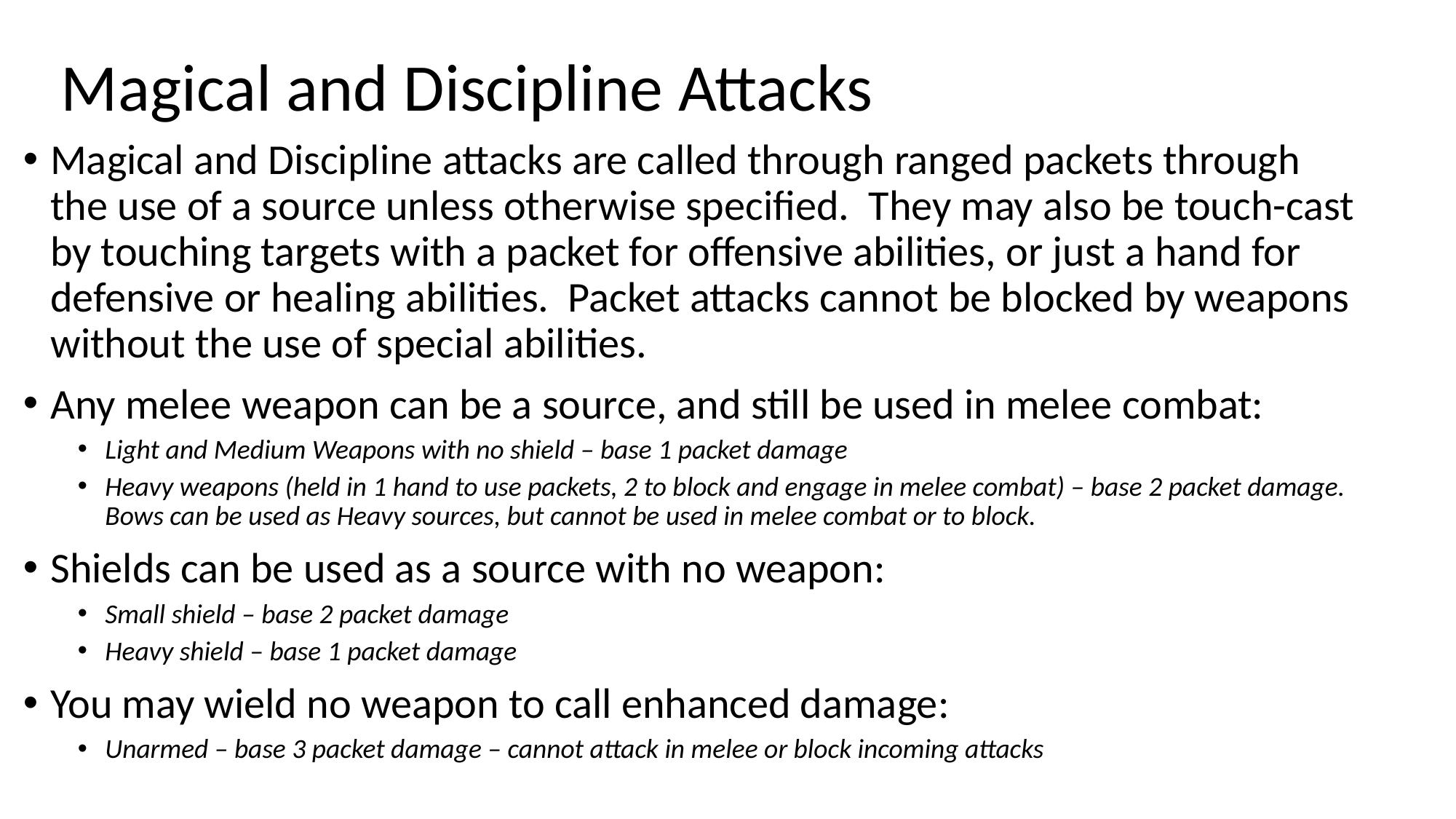

# Magical and Discipline Attacks
Magical and Discipline attacks are called through ranged packets through the use of a source unless otherwise specified.  They may also be touch-cast by touching targets with a packet for offensive abilities, or just a hand for defensive or healing abilities.  Packet attacks cannot be blocked by weapons without the use of special abilities.
Any melee weapon can be a source, and still be used in melee combat:
Light and Medium Weapons with no shield – base 1 packet damage
Heavy weapons (held in 1 hand to use packets, 2 to block and engage in melee combat) – base 2 packet damage.  Bows can be used as Heavy sources, but cannot be used in melee combat or to block.
Shields can be used as a source with no weapon:
Small shield – base 2 packet damage
Heavy shield – base 1 packet damage
You may wield no weapon to call enhanced damage:
Unarmed – base 3 packet damage – cannot attack in melee or block incoming attacks